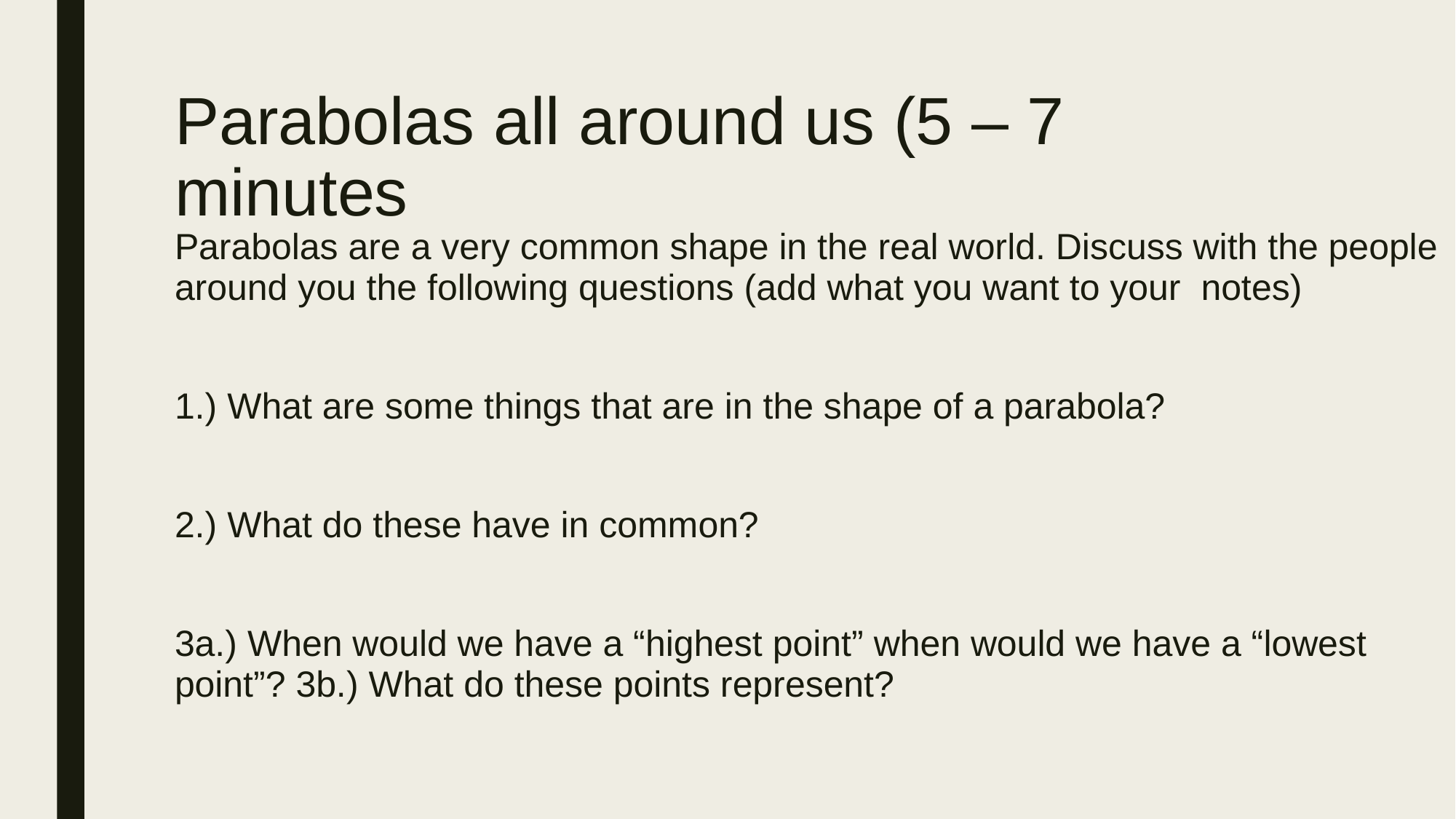

# Parabolas all around us (5 – 7 minutes

Parabolas are a very common shape in the real world. Discuss with the people around you the following questions (add what you want to your  notes)

1.) What are some things that are in the shape of a parabola?

2.) What do these have in common?

3a.) When would we have a “highest point” when would we have a “lowest point”? 3b.) What do these points represent?